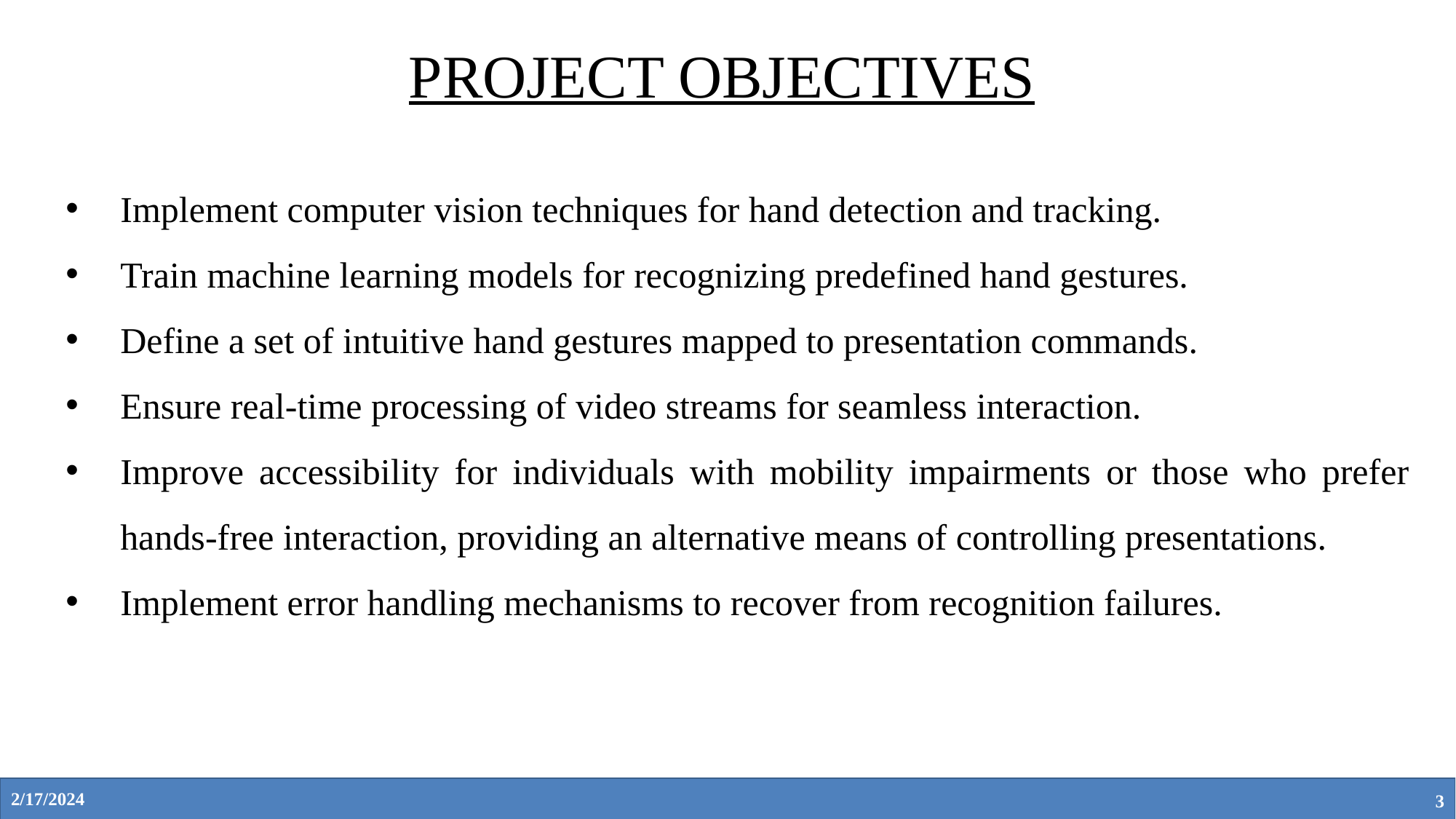

PROJECT OBJECTIVES
Implement computer vision techniques for hand detection and tracking.
Train machine learning models for recognizing predefined hand gestures.
Define a set of intuitive hand gestures mapped to presentation commands.
Ensure real-time processing of video streams for seamless interaction.
Improve accessibility for individuals with mobility impairments or those who prefer hands-free interaction, providing an alternative means of controlling presentations.
Implement error handling mechanisms to recover from recognition failures.
2/17/2024
3